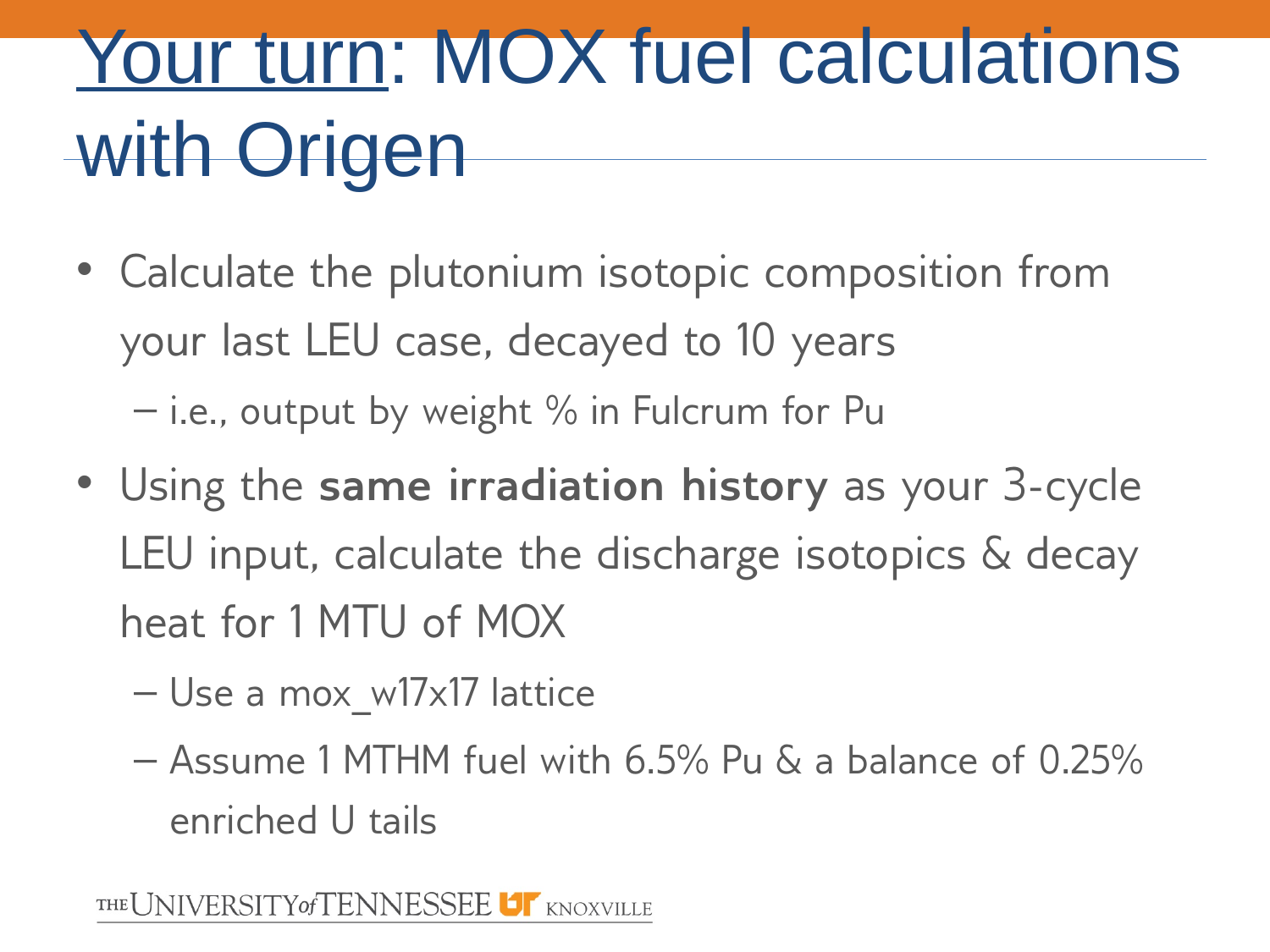

# Your turn: MOX fuel calculations with Origen
Calculate the plutonium isotopic composition from your last LEU case, decayed to 10 years
i.e., output by weight % in Fulcrum for Pu
Using the same irradiation history as your 3-cycle LEU input, calculate the discharge isotopics & decay heat for 1 MTU of MOX
Use a mox_w17x17 lattice
Assume 1 MTHM fuel with 6.5% Pu & a balance of 0.25% enriched U tails